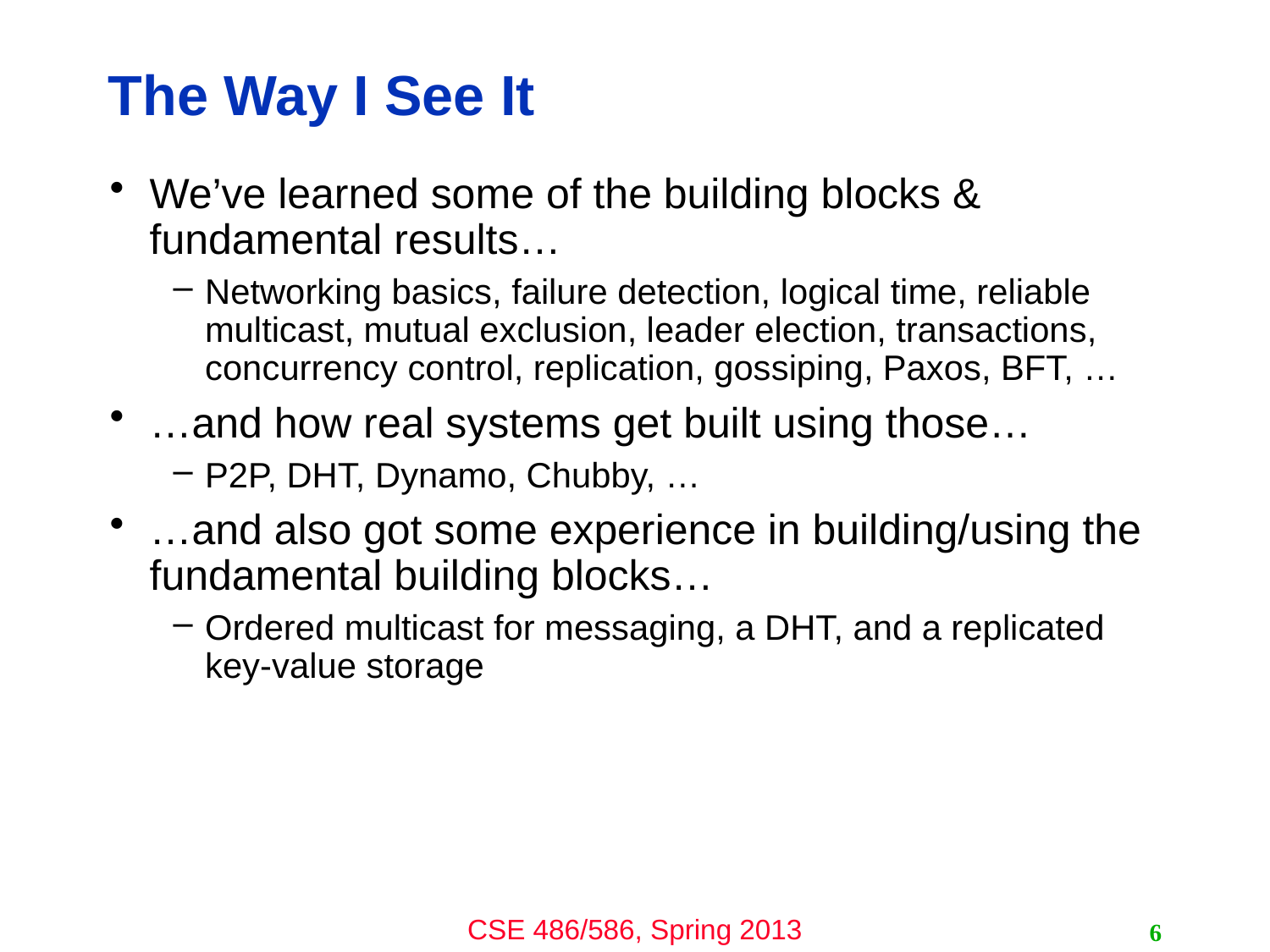

# The Way I See It
We’ve learned some of the building blocks & fundamental results…
Networking basics, failure detection, logical time, reliable multicast, mutual exclusion, leader election, transactions, concurrency control, replication, gossiping, Paxos, BFT, …
…and how real systems get built using those…
P2P, DHT, Dynamo, Chubby, …
…and also got some experience in building/using the fundamental building blocks…
Ordered multicast for messaging, a DHT, and a replicated key-value storage
6